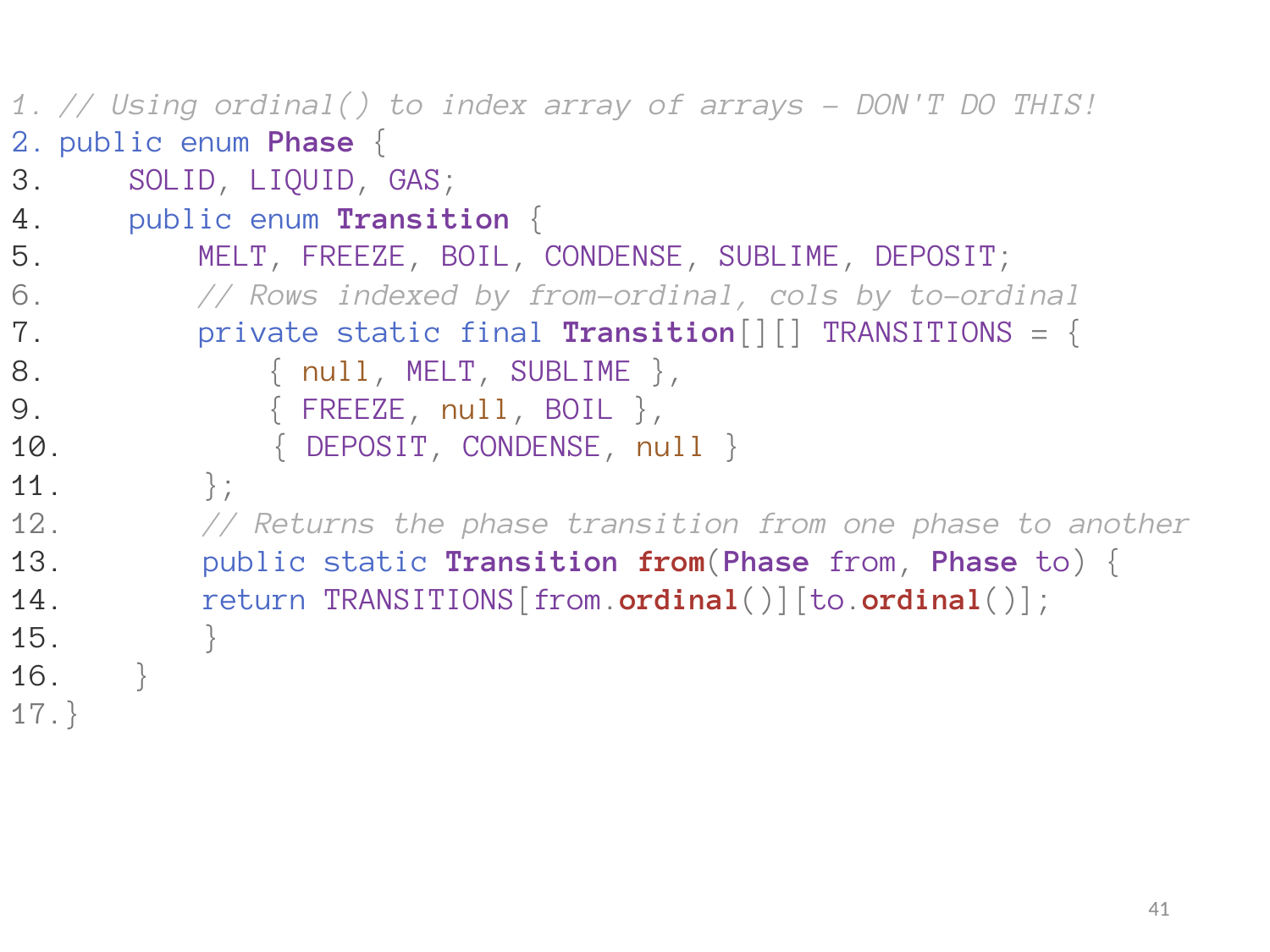

// Using ordinal() to index array of arrays - DON'T DO THIS!
public enum Phase {
    SOLID, LIQUID, GAS;
    public enum Transition {
        MELT, FREEZE, BOIL, CONDENSE, SUBLIME, DEPOSIT;
        // Rows indexed by from-ordinal, cols by to-ordinal
        private static final Transition[][] TRANSITIONS = {
            { null, MELT, SUBLIME },
            { FREEZE, null, BOIL },
            { DEPOSIT, CONDENSE, null }
        };
        // Returns the phase transition from one phase to another
        public static Transition from(Phase from, Phase to) {
        return TRANSITIONS[from.ordinal()][to.ordinal()];
        }
    }
}
41